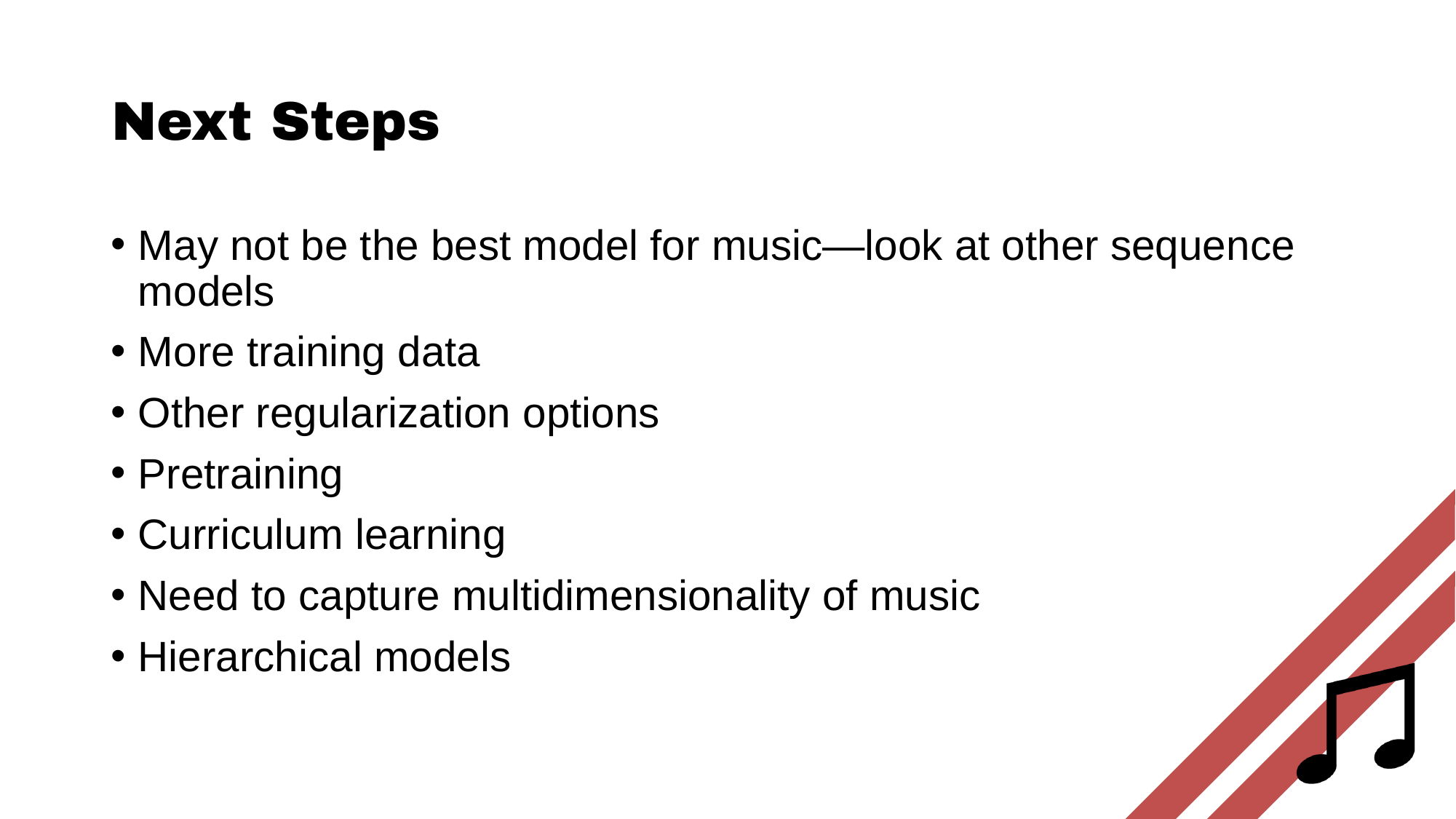

# Next Steps
May not be the best model for music—look at other sequence models
More training data
Other regularization options
Pretraining
Curriculum learning
Need to capture multidimensionality of music
Hierarchical models